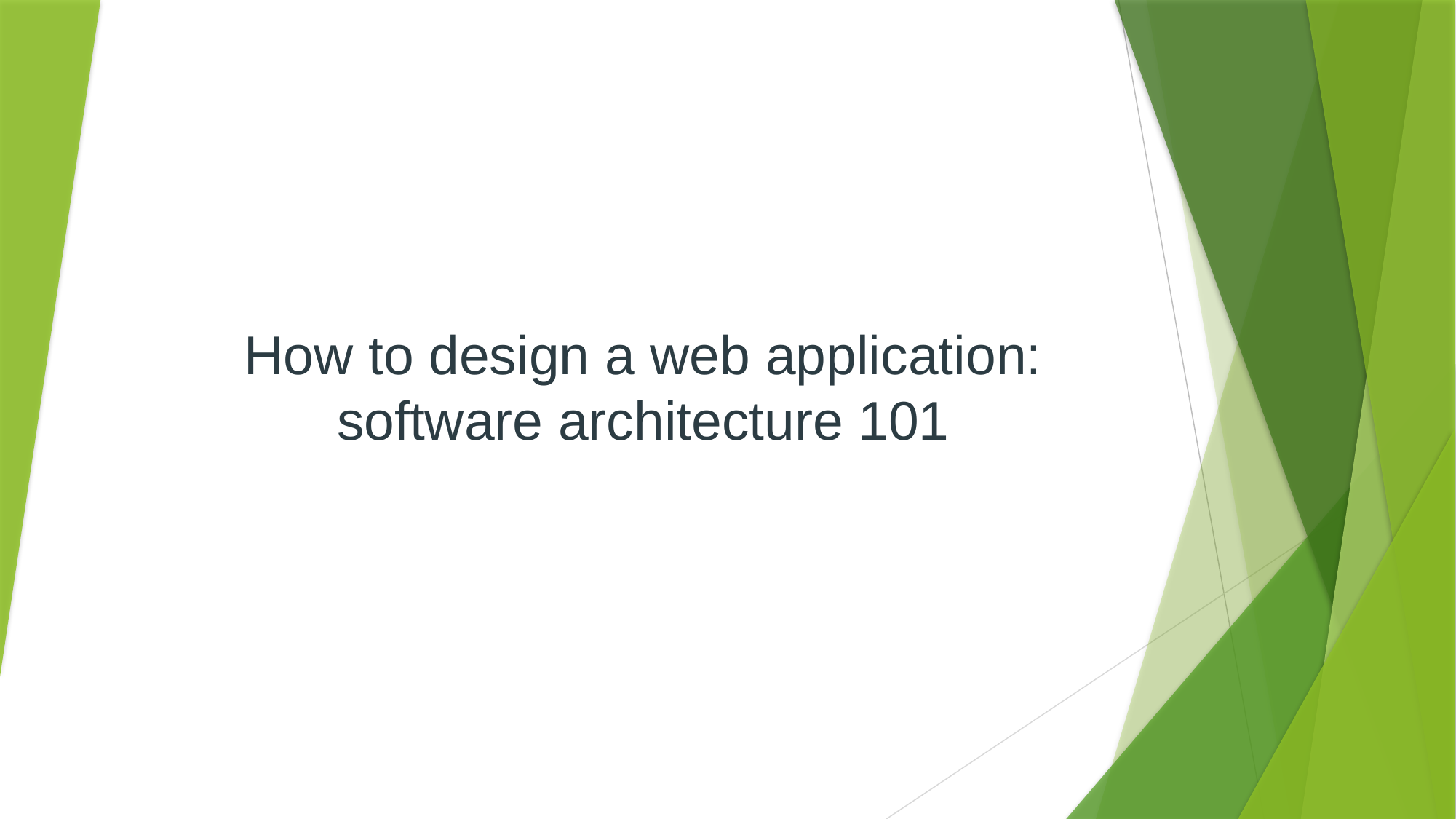

# How to design a web application: software architecture 101